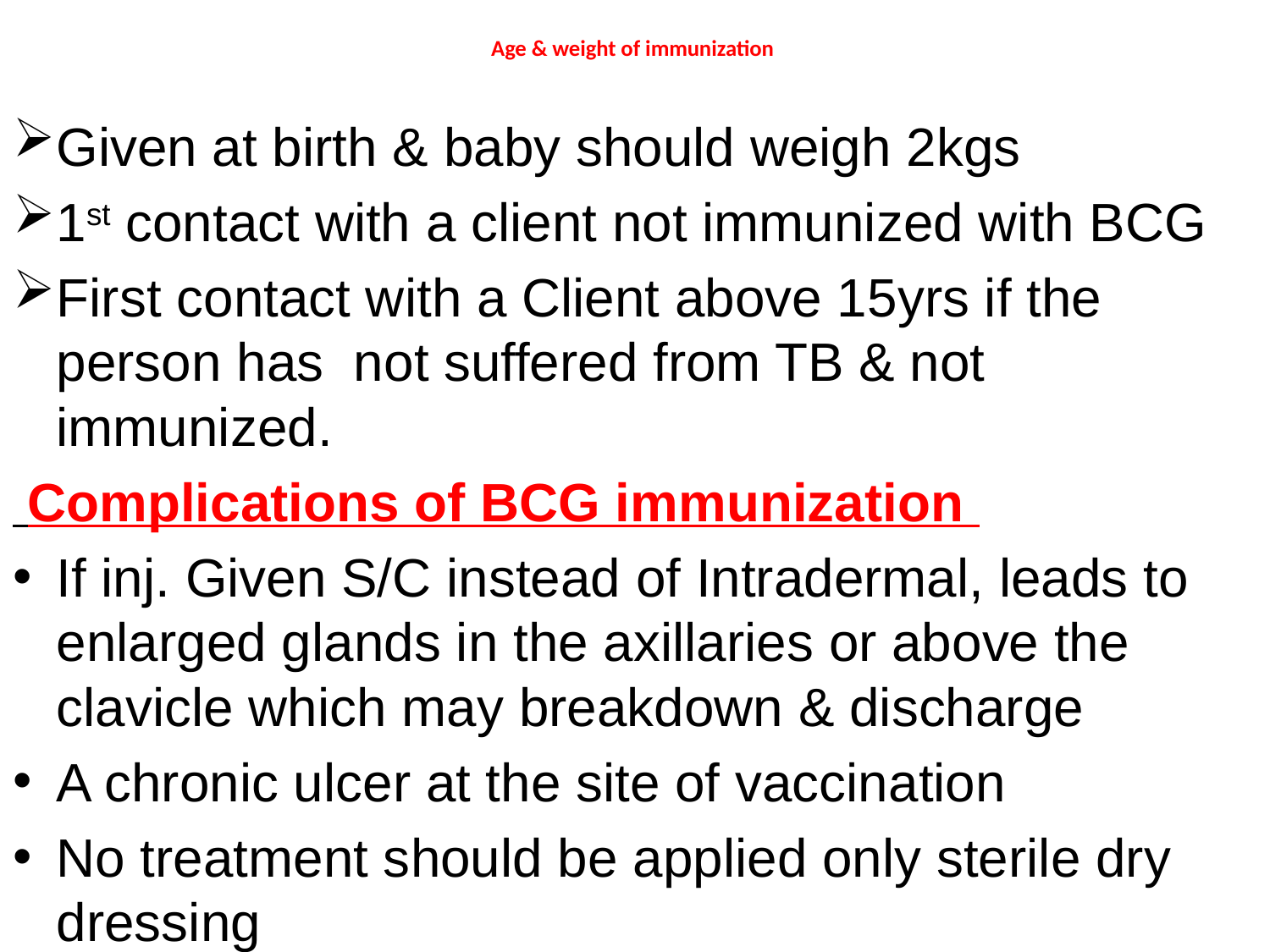

# Age & weight of immunization
Given at birth & baby should weigh 2kgs
1st contact with a client not immunized with BCG
First contact with a Client above 15yrs if the person has  not suffered from TB & not immunized.
 Complications of BCG immunization
If inj. Given S/C instead of Intradermal, leads to enlarged glands in the axillaries or above the clavicle which may breakdown & discharge
A chronic ulcer at the site of vaccination
No treatment should be applied only sterile dry dressing